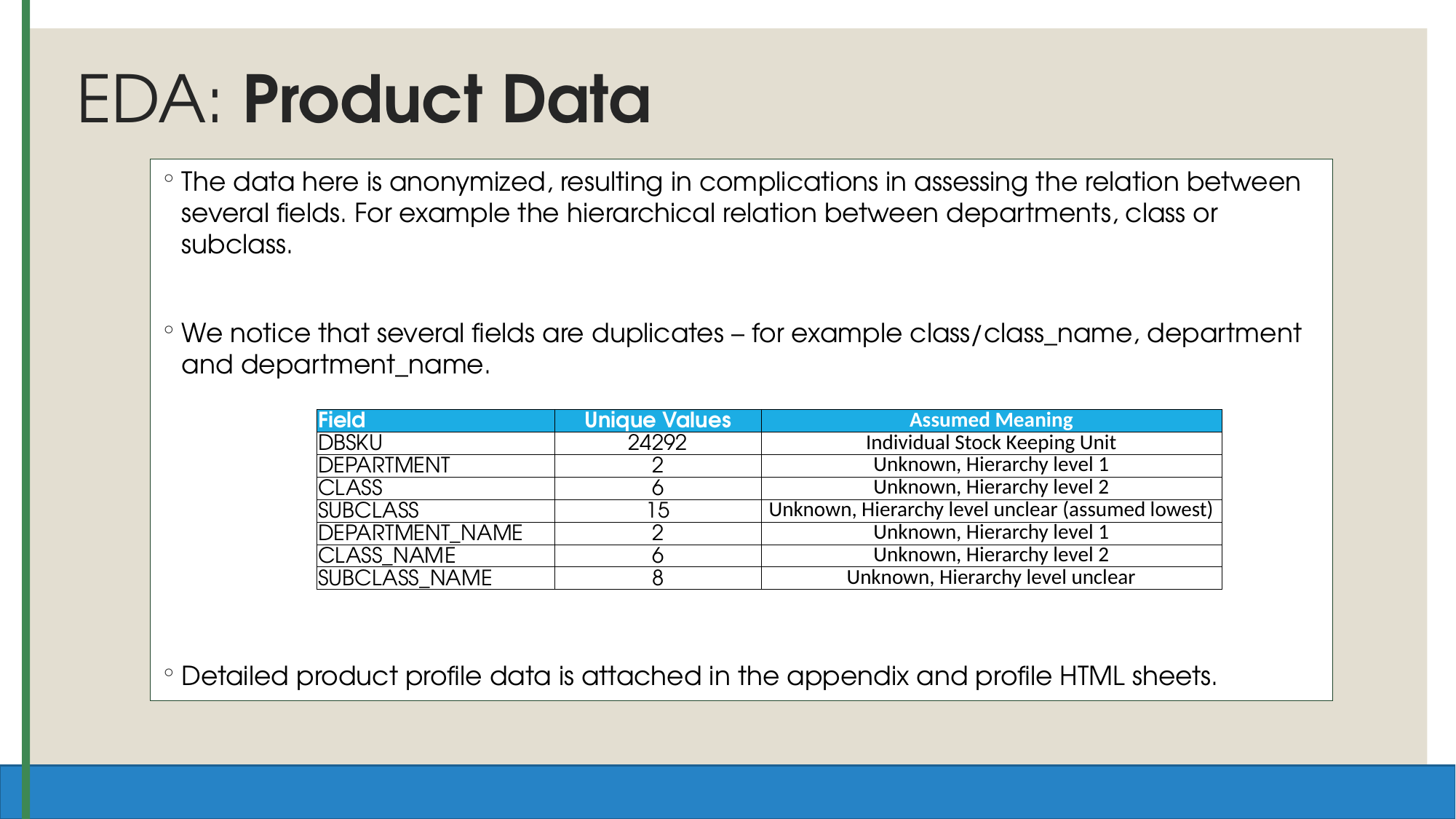

# EDA: Product Data
The data here is anonymized, resulting in complications in assessing the relation between several fields. For example the hierarchical relation between departments, class or subclass.

We notice that several fields are duplicates – for example class/class_name, department and department_name.

Detailed product profile data is attached in the appendix and profile HTML sheets.

| Field | Unique Values | Assumed Meaning |
| --- | --- | --- |
| DBSKU | 24292 | Individual Stock Keeping Unit |
| DEPARTMENT | 2 | Unknown, Hierarchy level 1 |
| CLASS | 6 | Unknown, Hierarchy level 2 |
| SUBCLASS | 15 | Unknown, Hierarchy level unclear (assumed lowest) |
| DEPARTMENT\_NAME | 2 | Unknown, Hierarchy level 1 |
| CLASS\_NAME | 6 | Unknown, Hierarchy level 2 |
| SUBCLASS\_NAME | 8 | Unknown, Hierarchy level unclear |